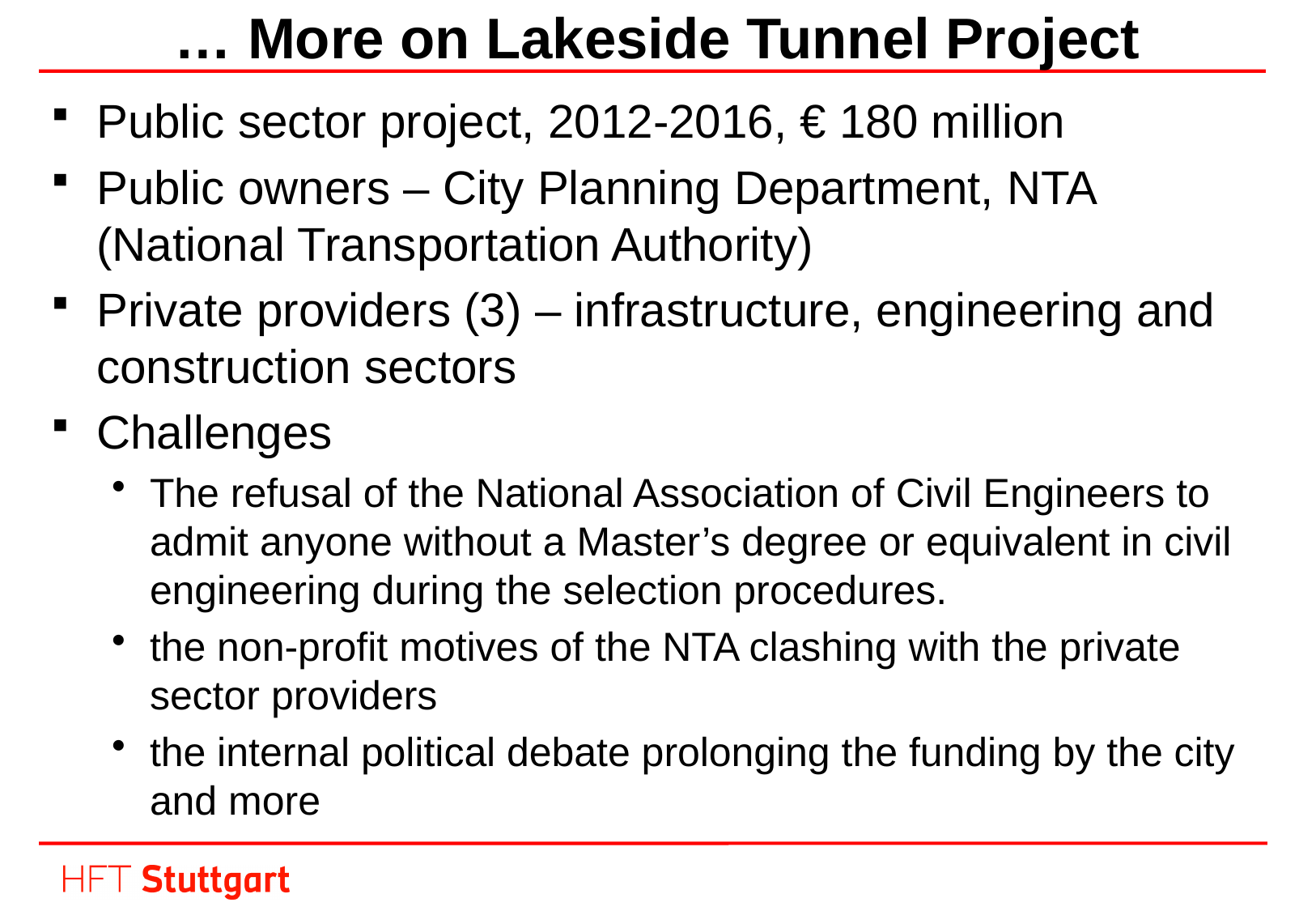

# … More on Lakeside Tunnel Project
Public sector project, 2012-2016, € 180 million
Public owners – City Planning Department, NTA (National Transportation Authority)
Private providers (3) – infrastructure, engineering and construction sectors
Challenges
The refusal of the National Association of Civil Engineers to admit anyone without a Master’s degree or equivalent in civil engineering during the selection procedures.
the non-profit motives of the NTA clashing with the private sector providers
the internal political debate prolonging the funding by the city and more